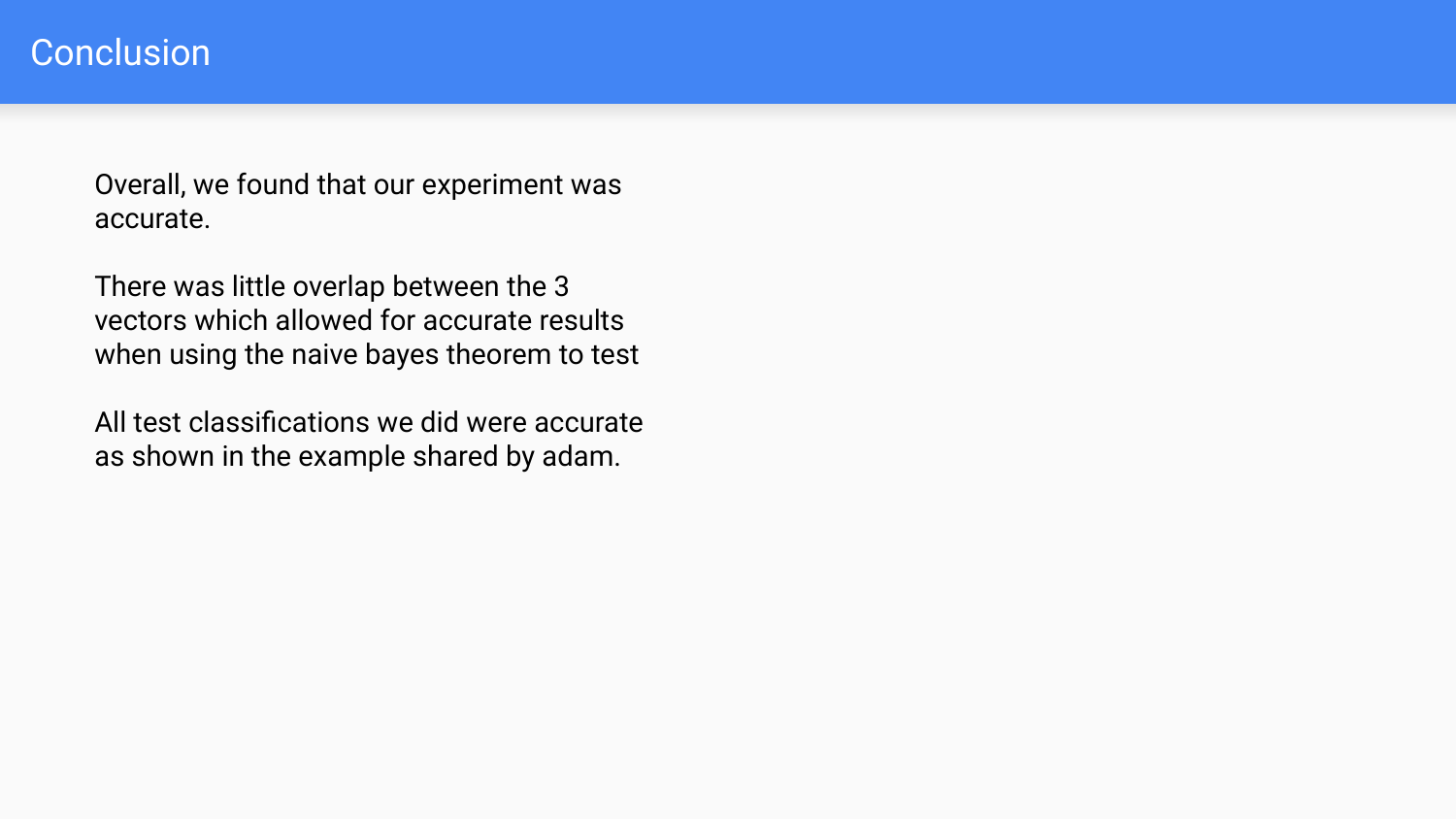

# Conclusion
Overall, we found that our experiment was accurate.

There was little overlap between the 3 vectors which allowed for accurate results when using the naive bayes theorem to test

All test classifications we did were accurate as shown in the example shared by adam.